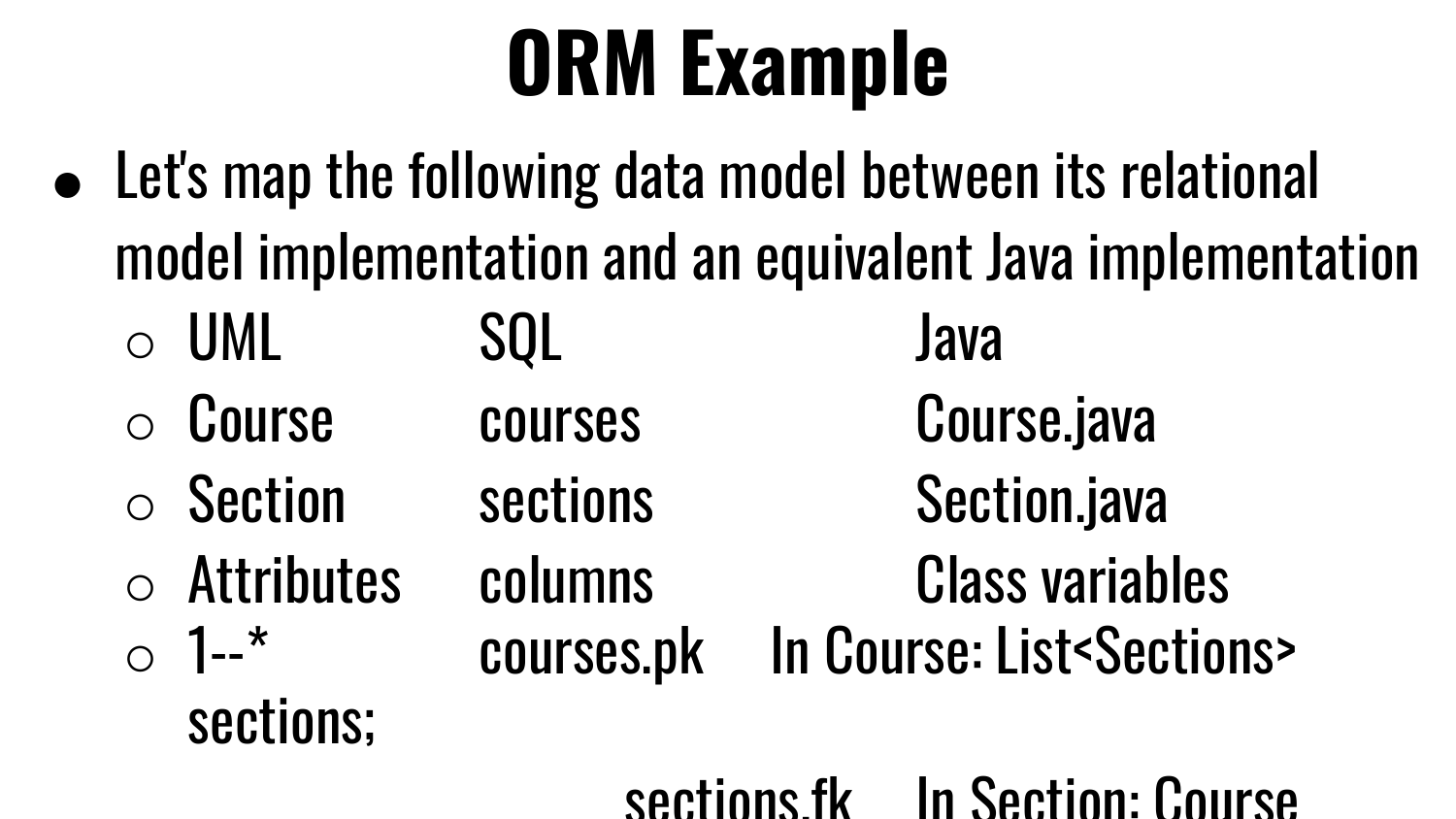

# ORM Example
Let's map the following data model between its relational model implementation and an equivalent Java implementation
UML		SQL			Java
Course	courses		Course.java
Section	sections		Section.java
Attributes	columns		Class variables
1--*		courses.pk	In Course: List<Sections> sections;
			sections.fk	In Section: Course course;